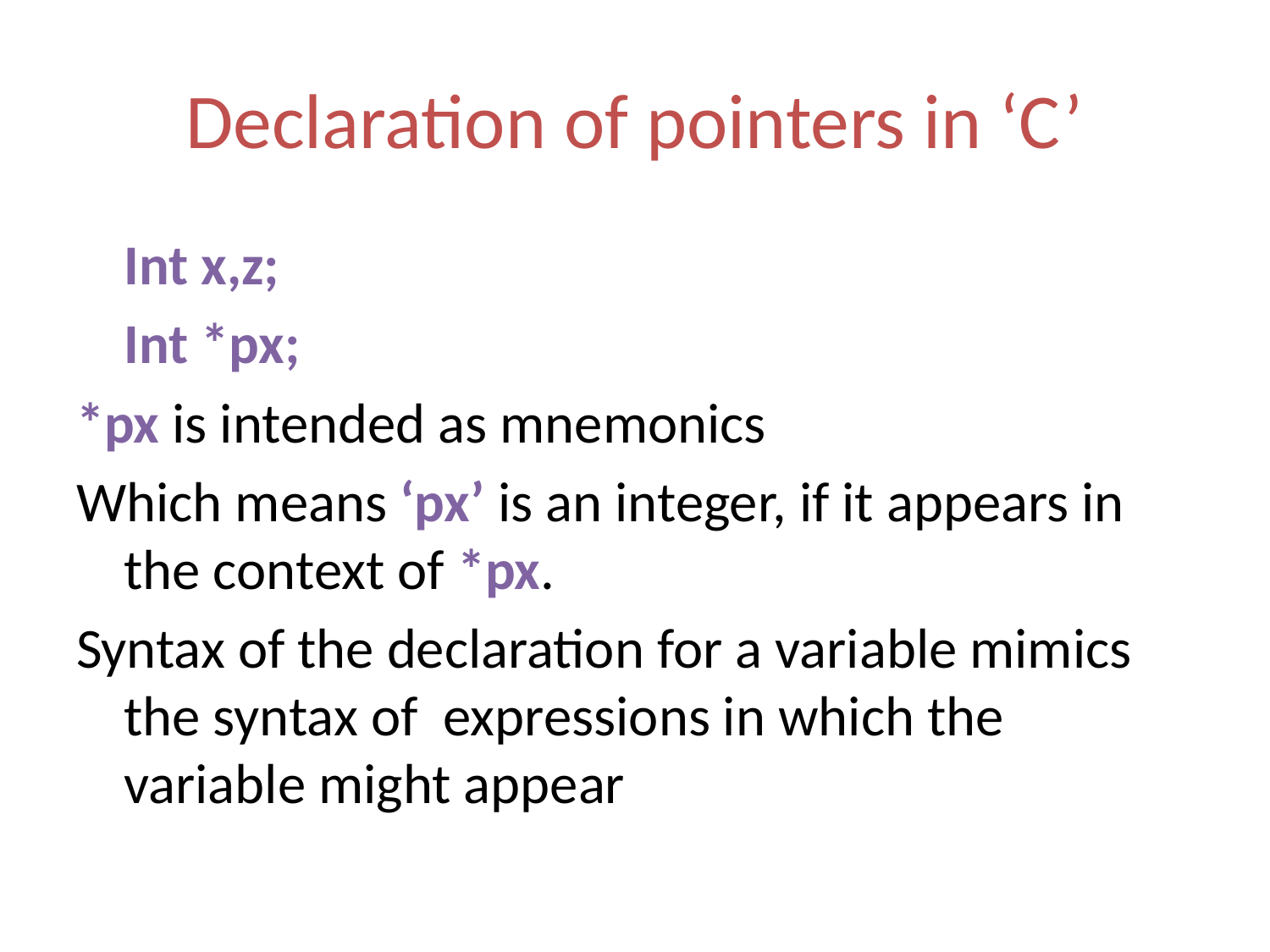

# Declaration of pointers in ‘C’
	Int x,z;
	Int *px;
*px is intended as mnemonics
Which means ‘px’ is an integer, if it appears in the context of *px.
Syntax of the declaration for a variable mimics the syntax of  expressions in which the variable might appear